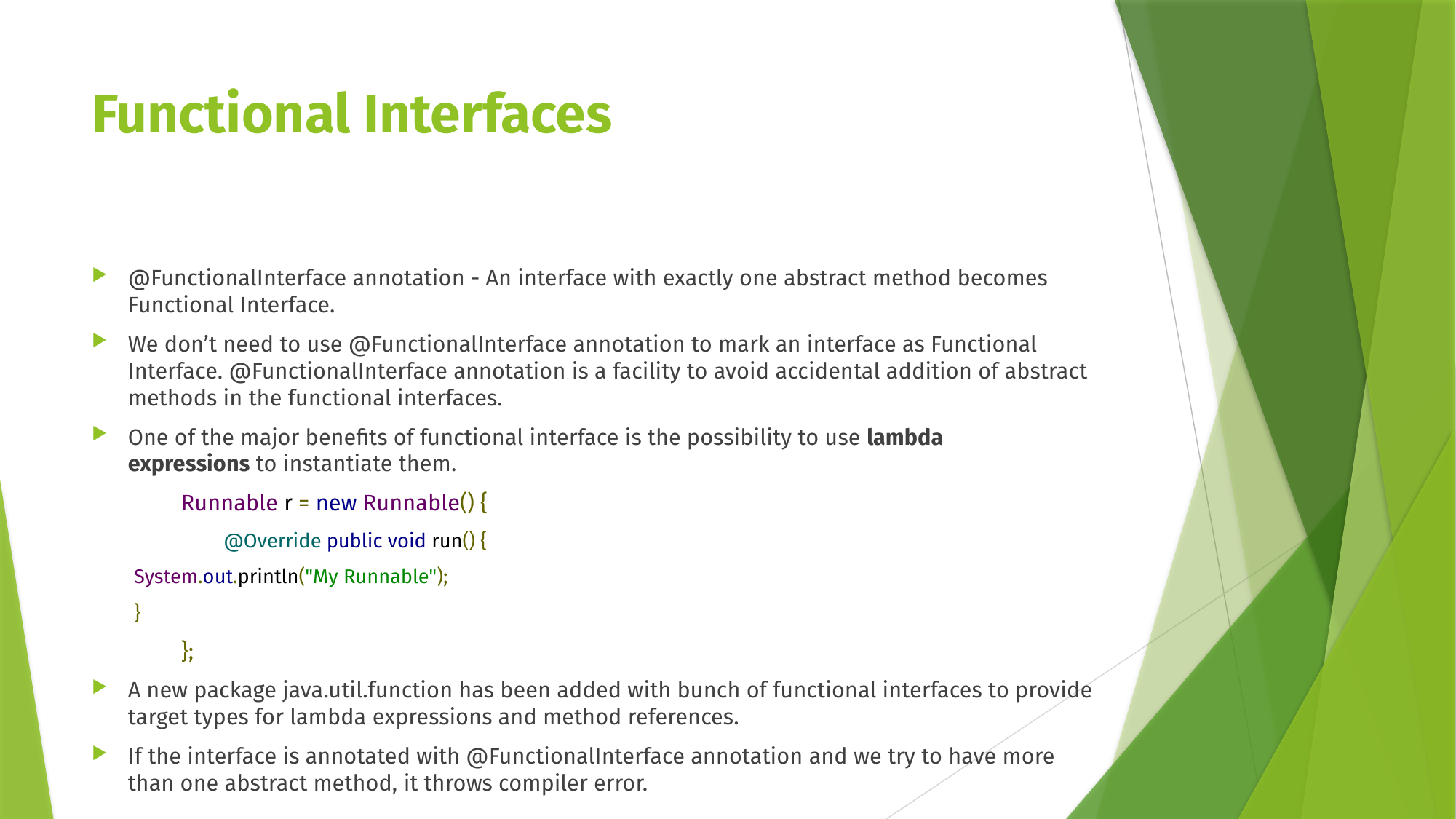

# Functional Interfaces
@FunctionalInterface annotation - An interface with exactly one abstract method becomes Functional Interface.
We don’t need to use @FunctionalInterface annotation to mark an interface as Functional Interface. @FunctionalInterface annotation is a facility to avoid accidental addition of abstract methods in the functional interfaces.
One of the major benefits of functional interface is the possibility to use lambda expressions to instantiate them.
	Runnable r = new Runnable() {
 	@Override public void run() {
			System.out.println("My Runnable");
		}
	};
A new package java.util.function has been added with bunch of functional interfaces to provide target types for lambda expressions and method references.
If the interface is annotated with @FunctionalInterface annotation and we try to have more than one abstract method, it throws compiler error.